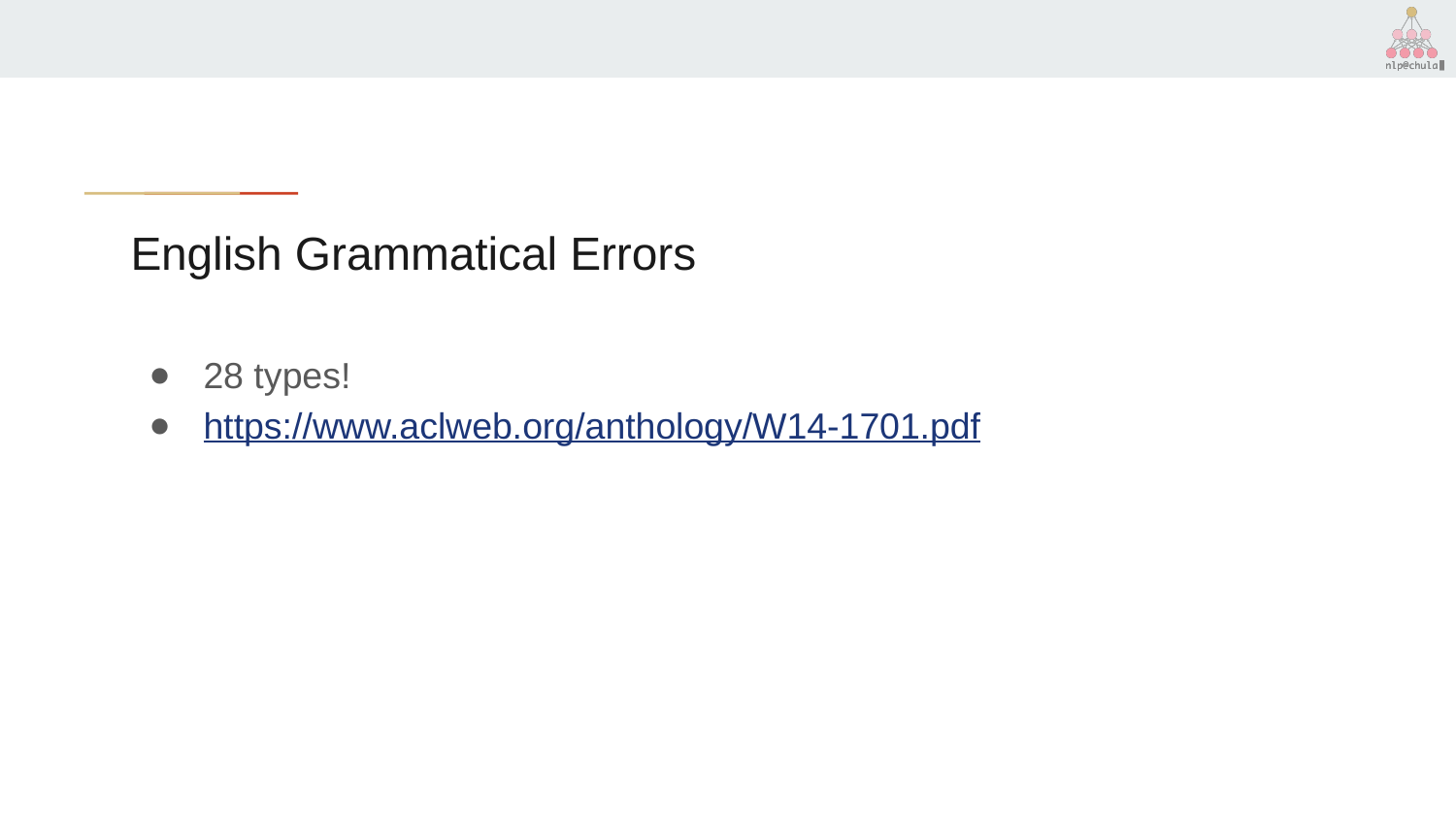

# English Grammatical Errors
28 types!
https://www.aclweb.org/anthology/W14-1701.pdf